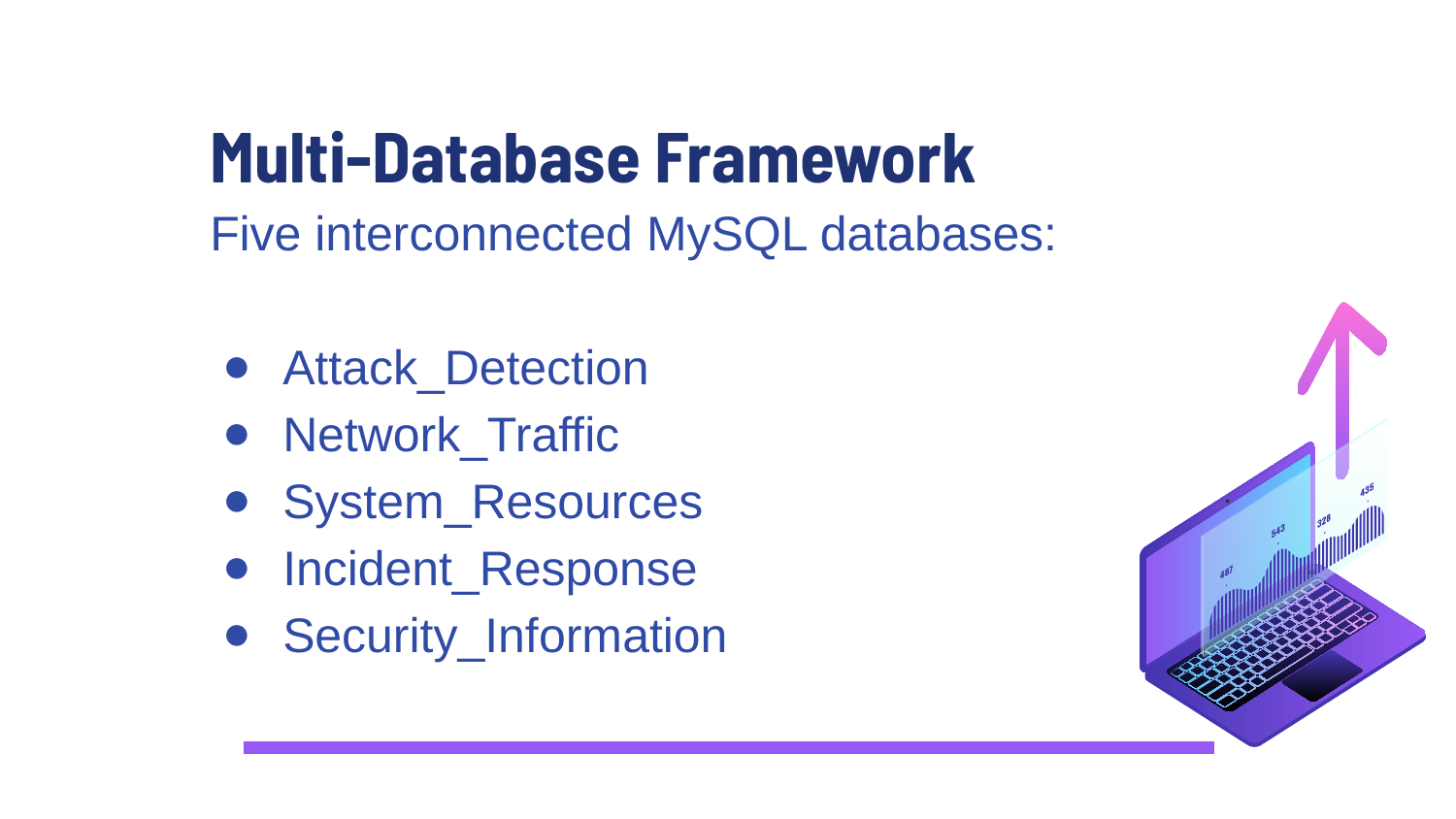

Multi-Database Framework
Five interconnected MySQL databases:

Attack_Detection
Network_Traffic
System_Resources
Incident_Response
Security_Information